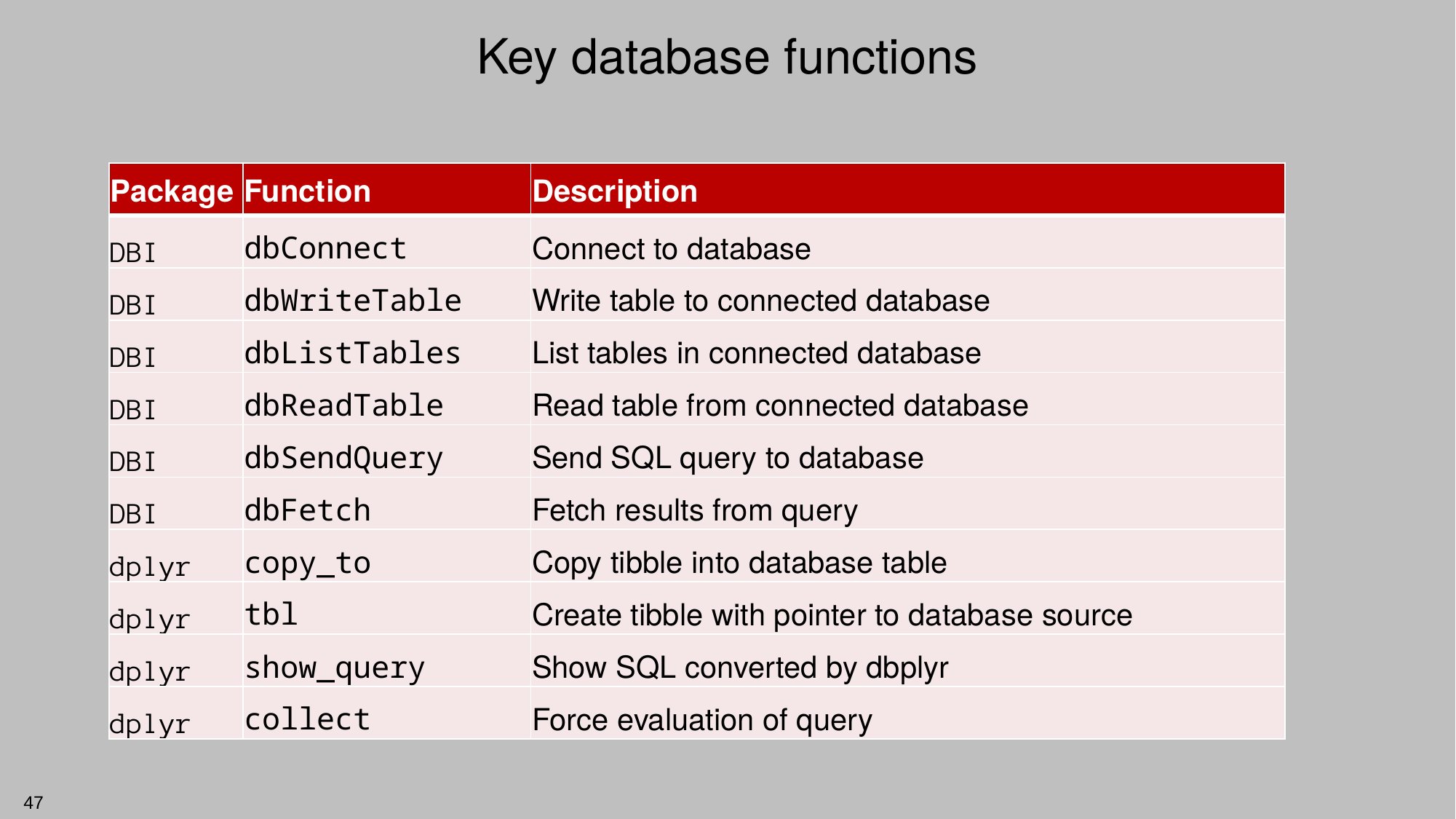

# Key database functions
| Package | Function | Description |
| --- | --- | --- |
| DBI | dbConnect | Connect to database |
| DBI | dbWriteTable | Write table to connected database |
| DBI | dbListTables | List tables in connected database |
| DBI | dbReadTable | Read table from connected database |
| DBI | dbSendQuery | Send SQL query to database |
| DBI | dbFetch | Fetch results from query |
| dplyr | copy\_to | Copy tibble into database table |
| dplyr | tbl | Create tibble with pointer to database source |
| dplyr | show\_query | Show SQL converted by dbplyr |
| dplyr | collect | Force evaluation of query |